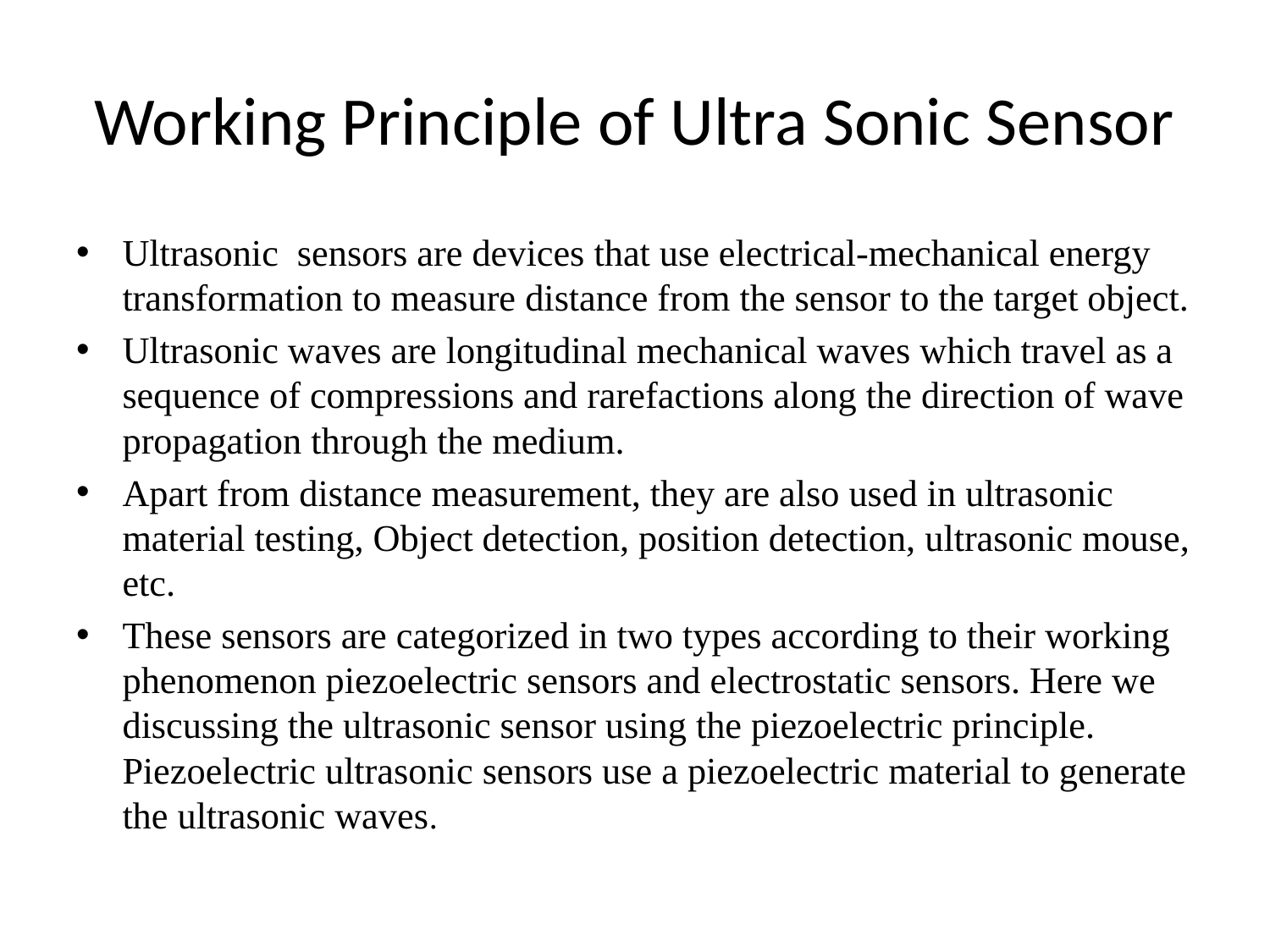

# Working Principle of Ultra Sonic Sensor
Ultrasonic  sensors are devices that use electrical-mechanical energy  transformation to measure distance from the sensor to the target object.
Ultrasonic waves are longitudinal mechanical waves which travel as a sequence of compressions and rarefactions along the direction of wave propagation through the medium.
Apart from distance measurement, they are also used in ultrasonic material testing, Object detection, position detection, ultrasonic mouse, etc.
These sensors are categorized in two types according to their working phenomenon piezoelectric sensors and electrostatic sensors. Here we discussing the ultrasonic sensor using the piezoelectric principle. Piezoelectric ultrasonic sensors use a piezoelectric material to generate the ultrasonic waves.